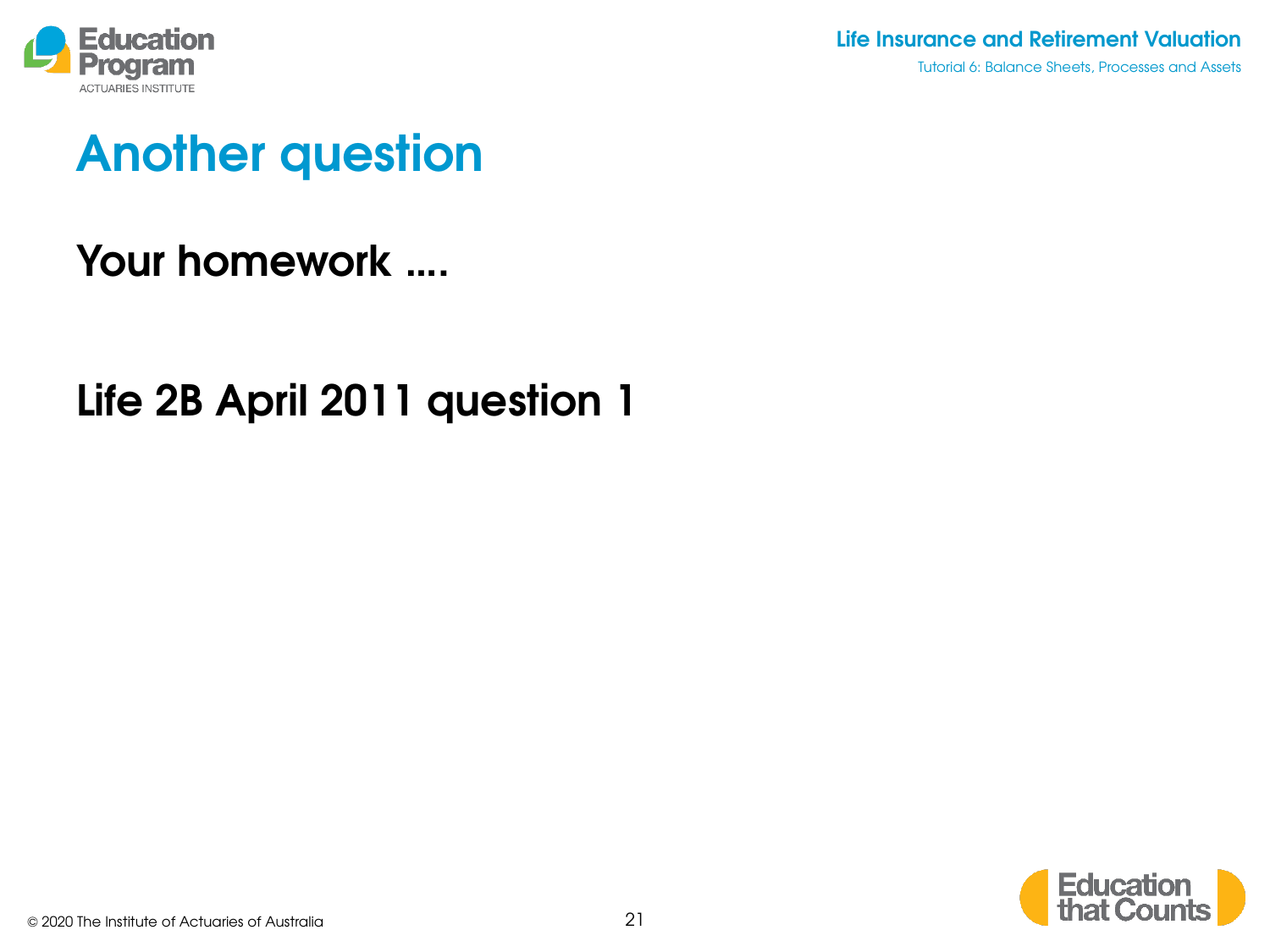

# Another question
Your homework ….

Life 2B April 2011 question 1